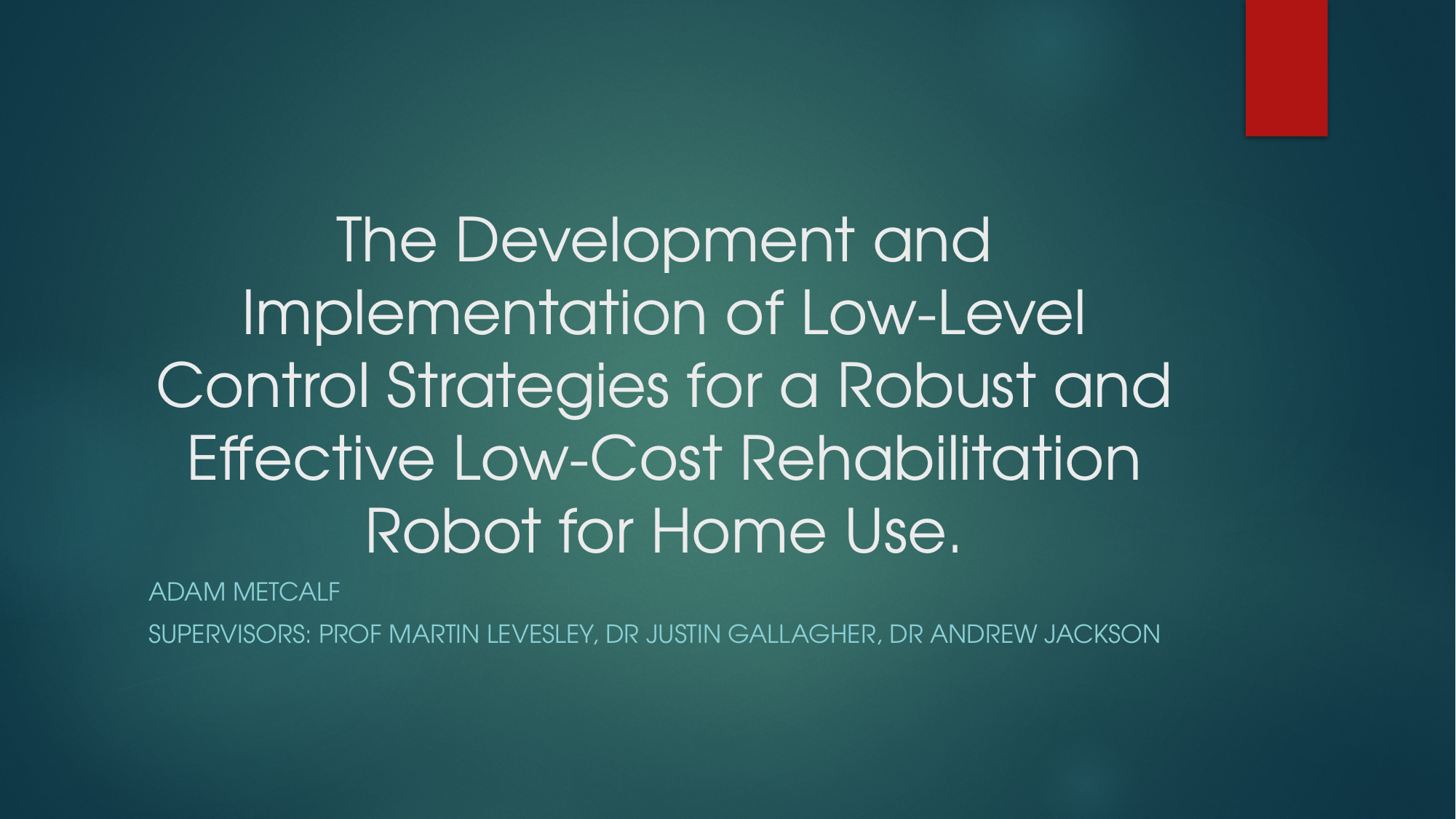

# The Development and Implementation of Low-Level Control Strategies for a Robust and Effective Low-Cost Rehabilitation Robot for Home Use.
Adam Metcalf
Supervisors: Prof Martin Levesley, Dr Justin Gallagher, Dr Andrew Jackson